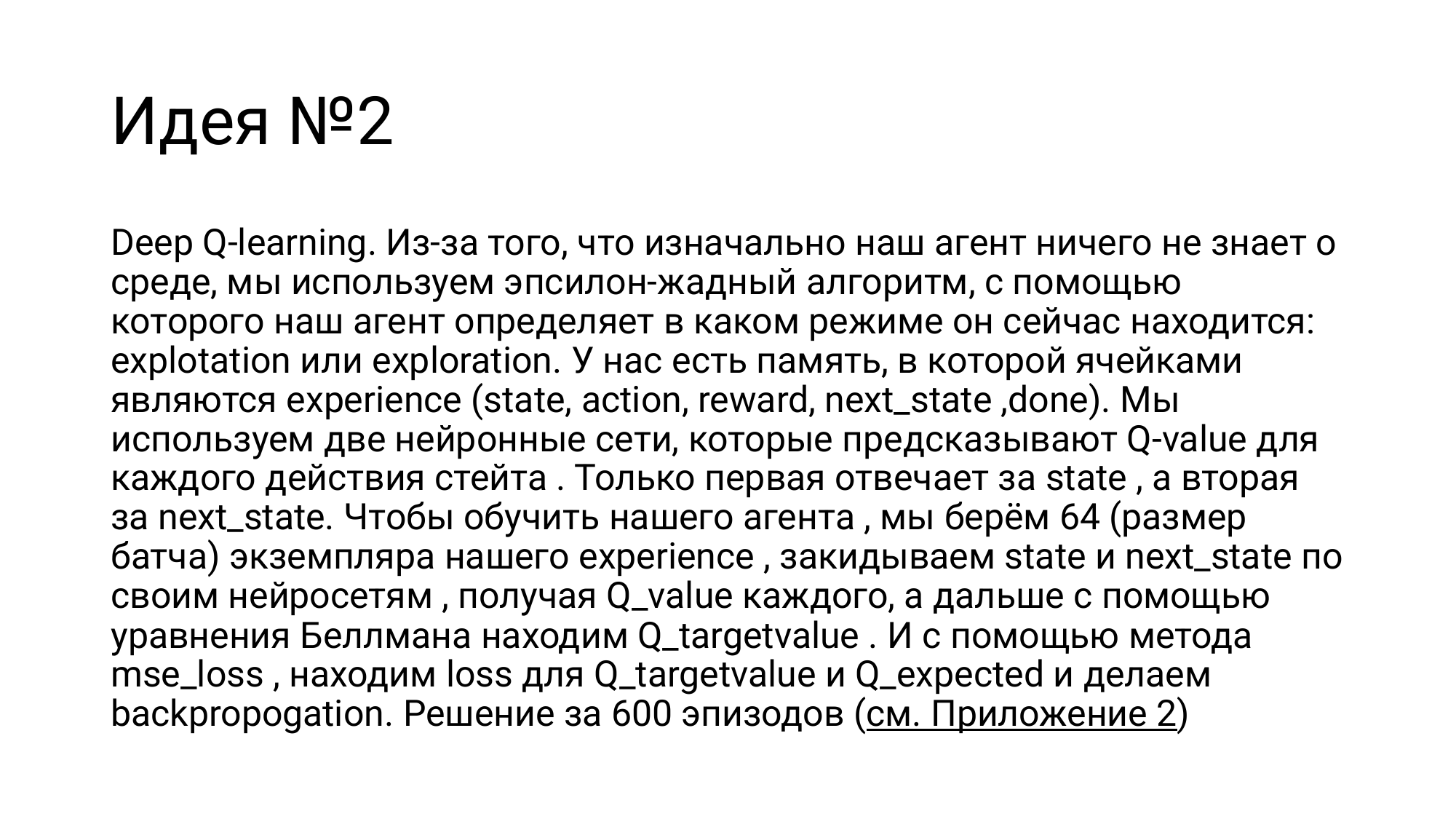

# Идея №2
Deep Q-learning. Из-за того, что изначально наш агент ничего не знает о среде, мы используем эпсилон-жадный алгоритм, с помощью которого наш агент определяет в каком режиме он сейчас находится: explotation или exploration. У нас есть память, в которой ячейками являются experience (state, action, reward, next_state ,done). Мы используем две нейронные сети, которые предсказывают Q-value для каждого действия стейта . Только первая отвечает за state , а вторая за next_state. Чтобы обучить нашего агента , мы берём 64 (размер батча) экземпляра нашего experience , закидываем state и next_state по своим нейросетям , получая Q_value каждого, а дальше с помощью уравнения Беллмана находим Q_targetvalue . И c помощью метода mse_loss , находим loss для Q_targetvalue и Q_expected и делаем backpropogation. Решение за 600 эпизодов (см. Приложение 2)